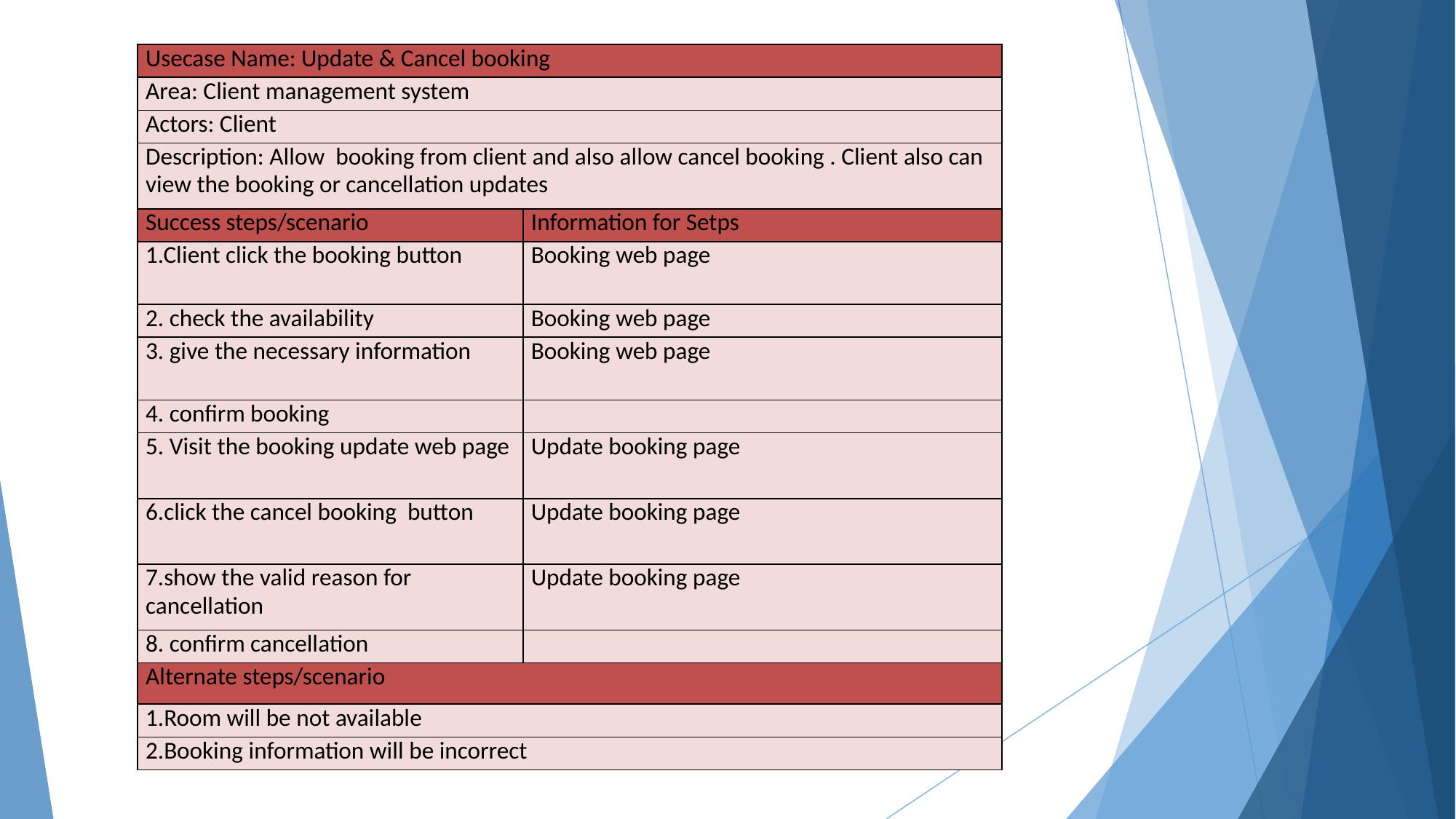

| Usecase Name: Update & Cancel booking |  |
| --- | --- |
| Area: Client management system |  |
| Actors: Client |  |
| Description: Allow booking from client and also allow cancel booking . Client also can view the booking or cancellation updates |  |
| Success steps/scenario | Information for Setps |
| 1.Client click the booking button | Booking web page |
| 2. check the availability | Booking web page |
| 3. give the necessary information | Booking web page |
| 4. confirm booking |  |
| 5. Visit the booking update web page | Update booking page |
| 6.click the cancel booking button | Update booking page |
| 7.show the valid reason for cancellation | Update booking page |
| 8. confirm cancellation |  |
| Alternate steps/scenario |  |
| 1.Room will be not available |  |
| 2.Booking information will be incorrect |  |